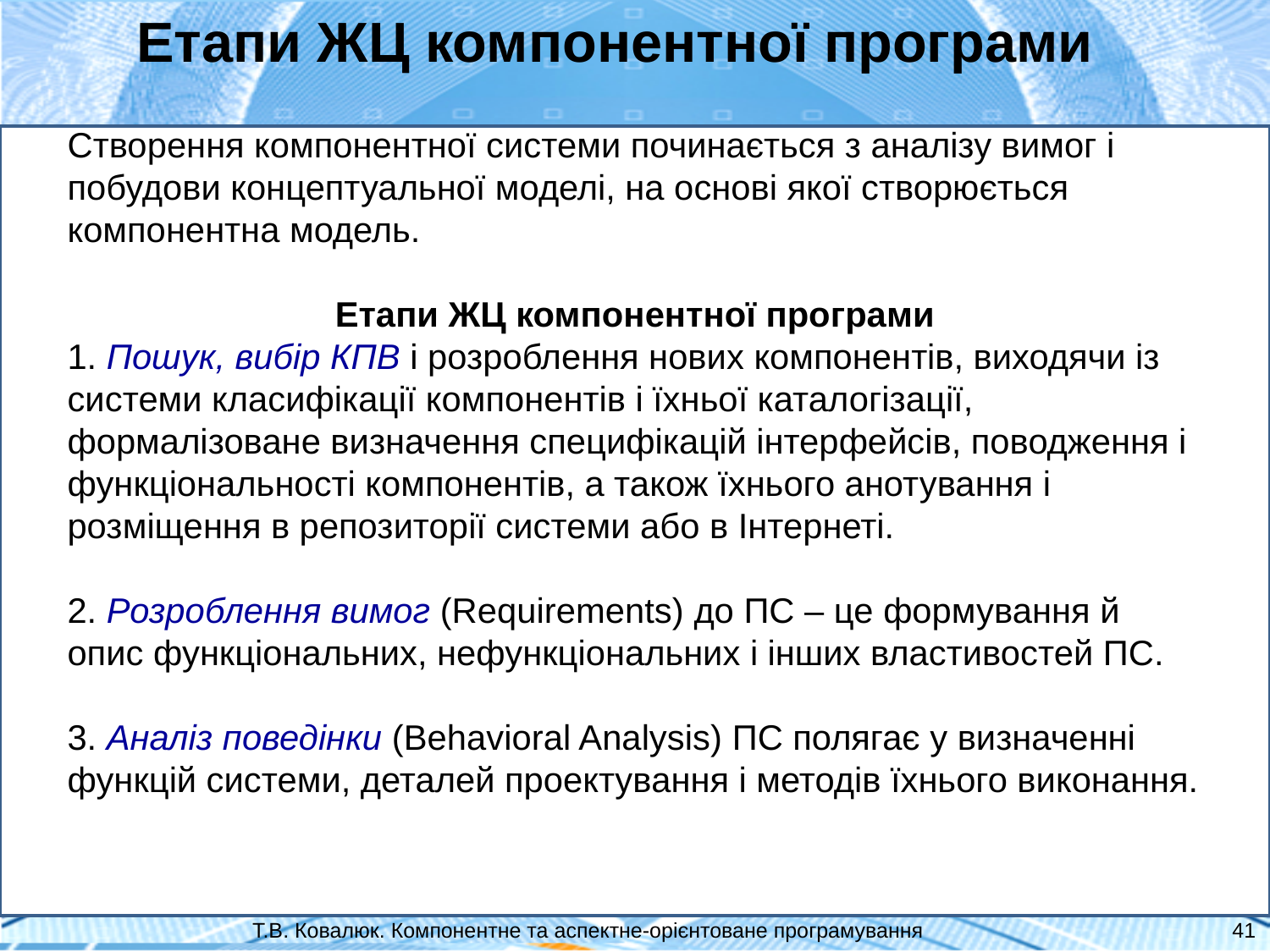

Етапи ЖЦ компонентної програми
Створення компонентної системи починається з аналізу вимог і побудови концептуальної моделі, на основі якої створюється компонентна модель.

Етапи ЖЦ компонентної програми
1. Пошук, вибір КПВ і розроблення нових компонентів, виходячи із системи класифікації компонентів і їхньої каталогізації, формалізоване визначення специфікацій інтерфейсів, поводження і функціональності компонентів, а також їхнього анотування і розміщення в репозиторії системи або в Інтернеті.

2. Розроблення вимог (Requirements) до ПС – це формування й опис функціональних, нефункціональних і інших властивостей ПС.

3. Аналіз поведінки (Behavioral Analysis) ПС полягає у визначенні функцій системи, деталей проектування і методів їхнього виконання.